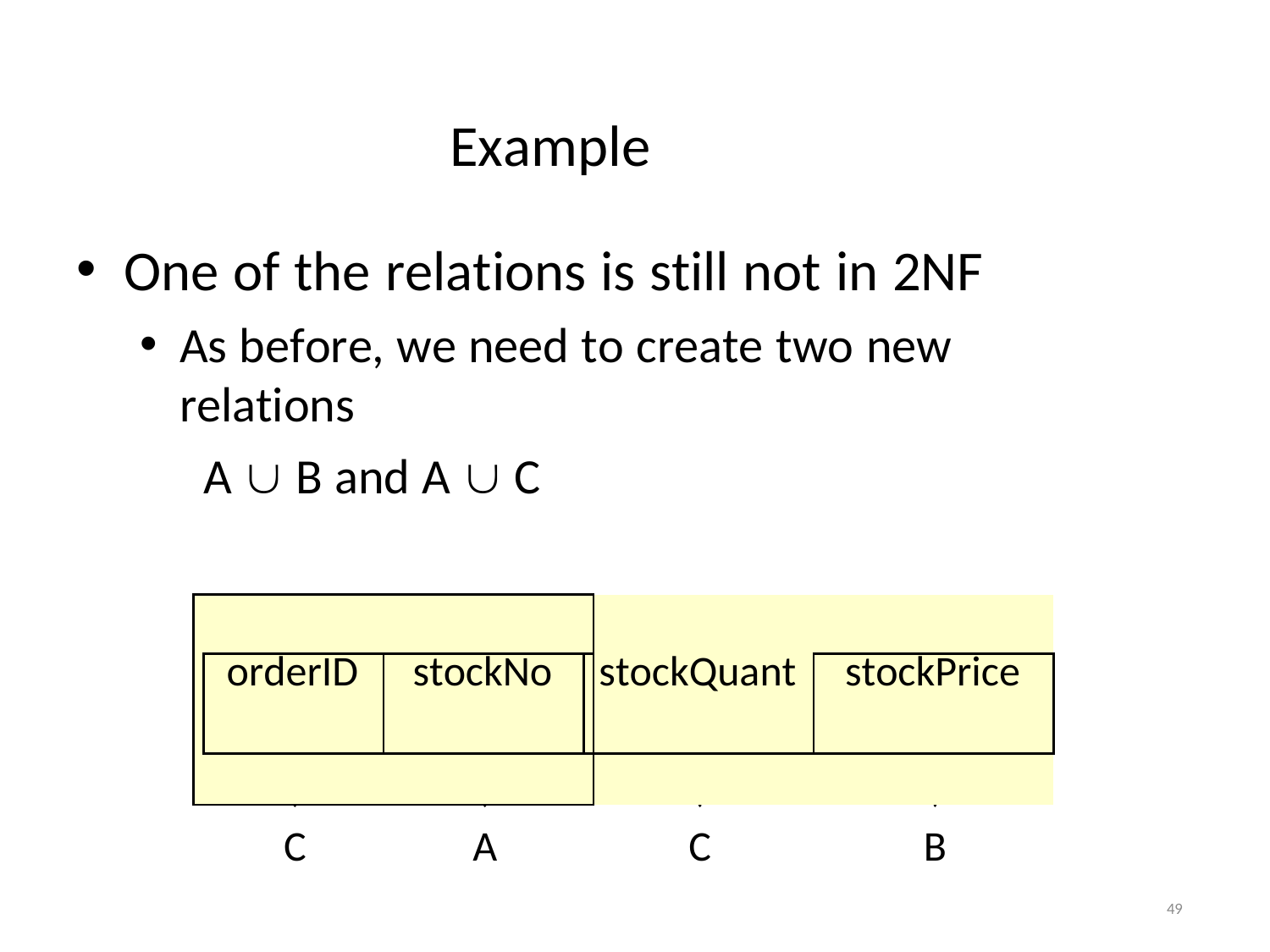

# Example
One of the relations is still not in 2NF
As before, we need to create two new relations
A ∪ B and A ∪ C
|  |  |  |  |  |  |
| --- | --- | --- | --- | --- | --- |
|  | orderID | stockNo |  | stockQuant | stockPrice |
|  |  |  |  |  |  |

C
A
C
B
49